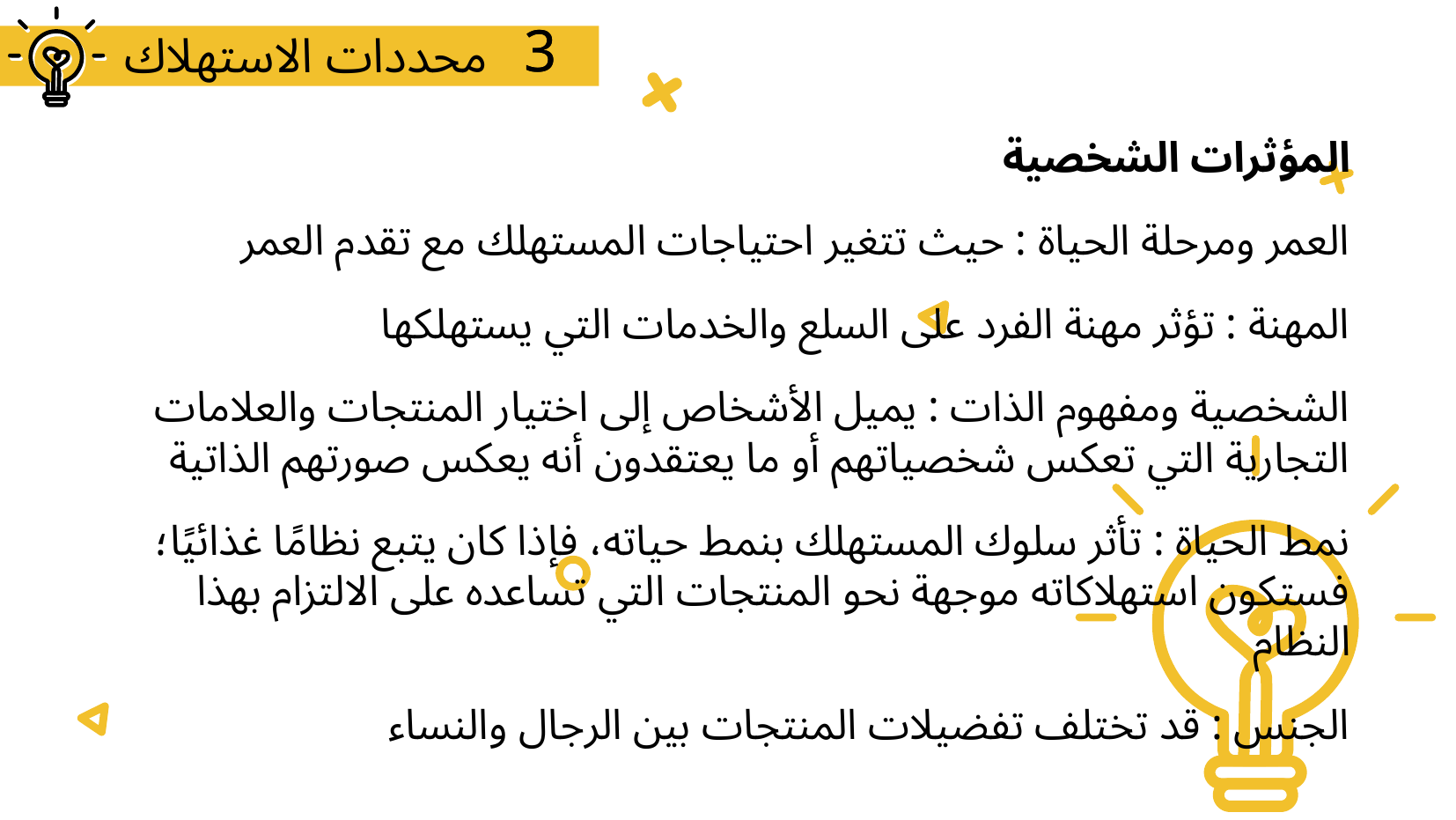

3
3

# محددات الاستهلاك
المؤثرات الشخصية
العمر ومرحلة الحياة : حيث تتغير احتياجات المستهلك مع تقدم العمر
المهنة : تؤثر مهنة الفرد على السلع والخدمات التي يستهلكها
الشخصية ومفهوم الذات : يميل الأشخاص إلى اختيار المنتجات والعلامات التجارية التي تعكس شخصياتهم أو ما يعتقدون أنه يعكس صورتهم الذاتية
نمط الحياة : تأثر سلوك المستهلك بنمط حياته، فإذا كان يتبع نظامًا غذائيًا؛ فستكون استهلاكاته موجهة نحو المنتجات التي تساعده على الالتزام بهذا النظام
الجنس : قد تختلف تفضيلات المنتجات بين الرجال والنساء